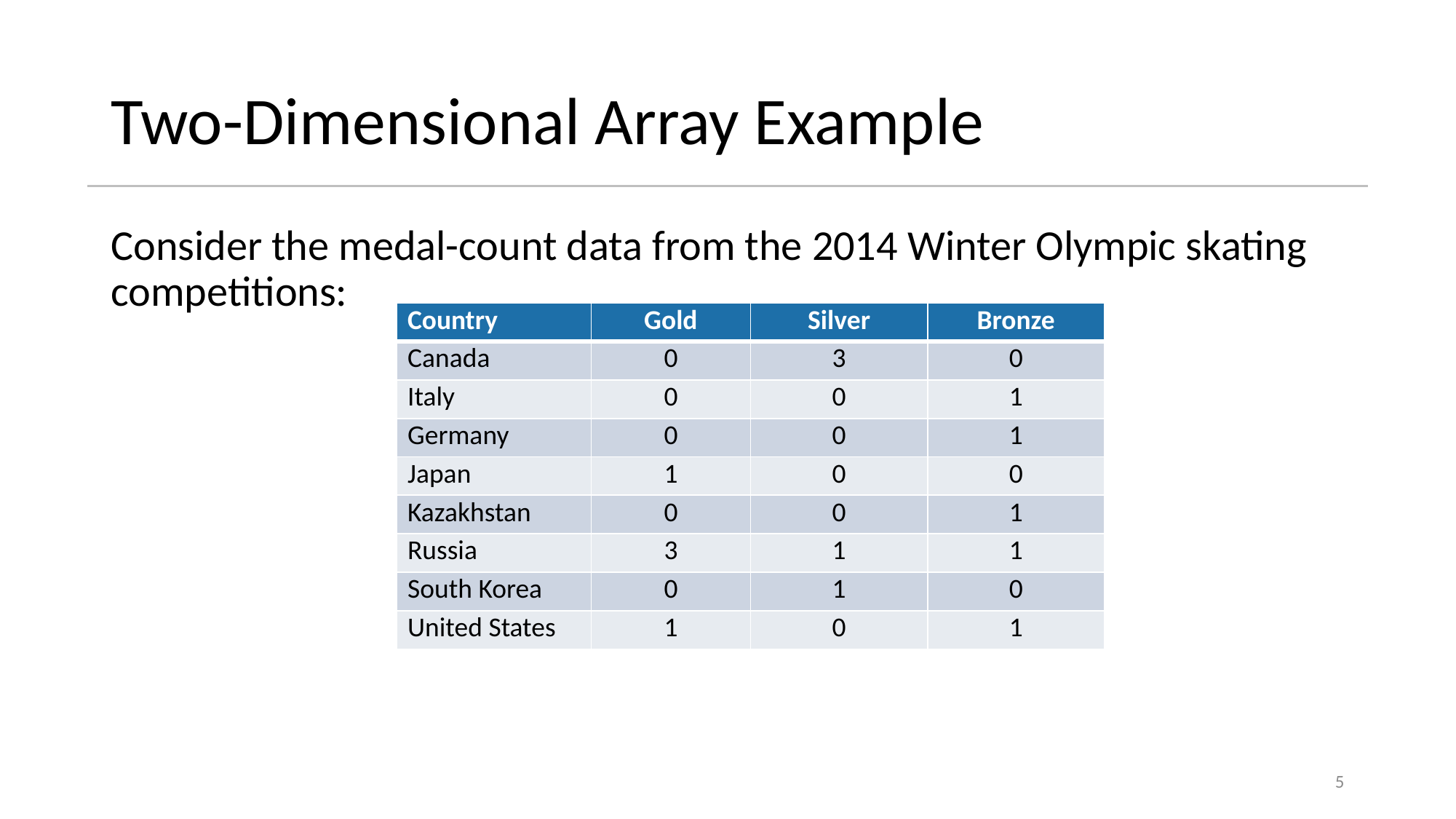

# Two-Dimensional Array Example
Consider the medal-count data from the 2014 Winter Olympic skating competitions:

| Country | Gold | Silver | Bronze |
| --- | --- | --- | --- |
| Canada | 0 | 3 | 0 |
| Italy | 0 | 0 | 1 |
| Germany | 0 | 0 | 1 |
| Japan | 1 | 0 | 0 |
| Kazakhstan | 0 | 0 | 1 |
| Russia | 3 | 1 | 1 |
| South Korea | 0 | 1 | 0 |
| United States | 1 | 0 | 1 |
5